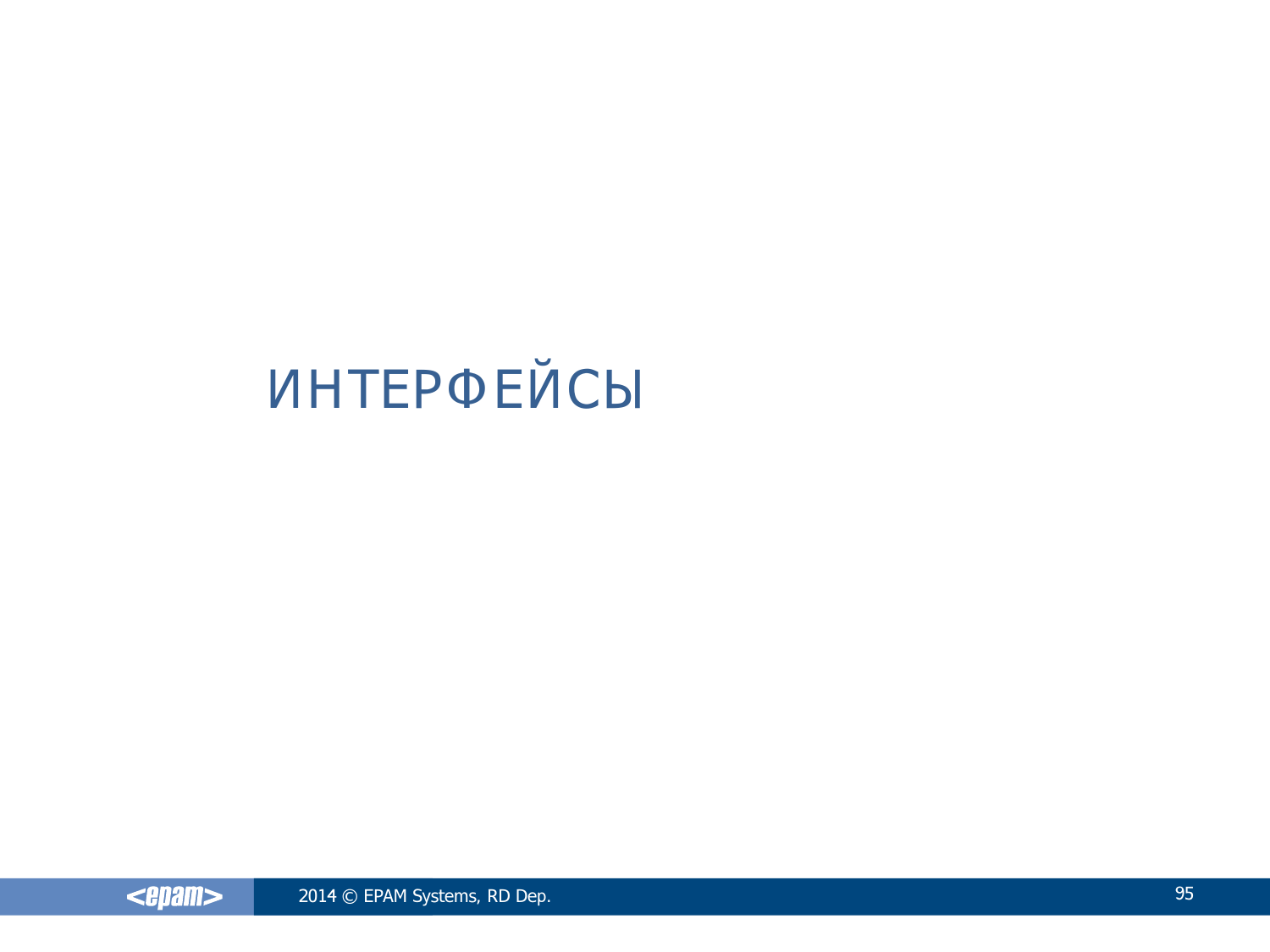

# Интерфейсы
95
2014 © EPAM Systems, RD Dep.